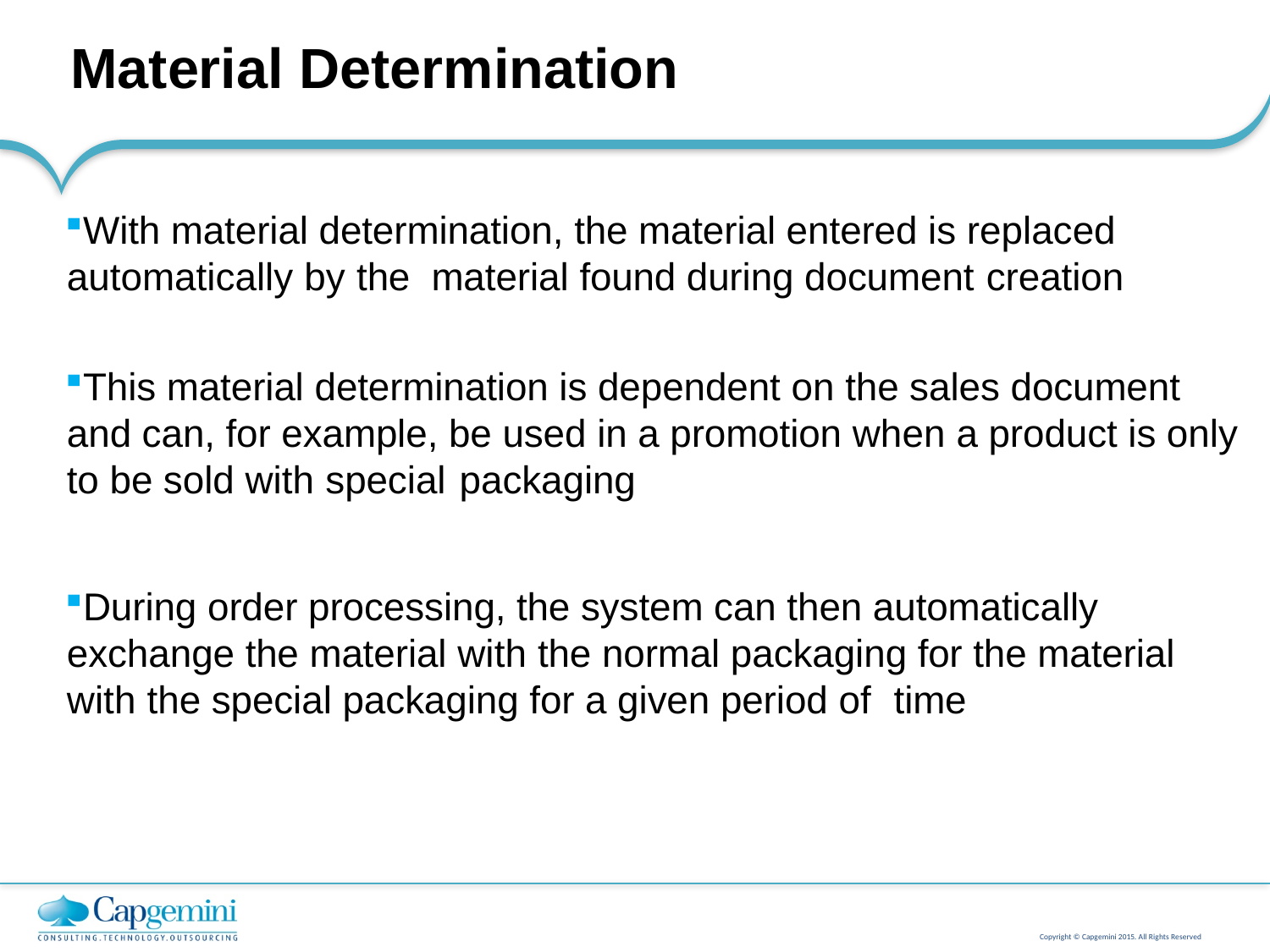

# Material Determination
With material determination, the material entered is replaced    automatically by the  material found during document creation

This material determination is dependent on the sales document and can, for example, be used in a promotion when a product is only to be sold with special packaging

During order processing, the system can then automatically exchange the material with the normal packaging for the material with the special packaging for a given period of  time